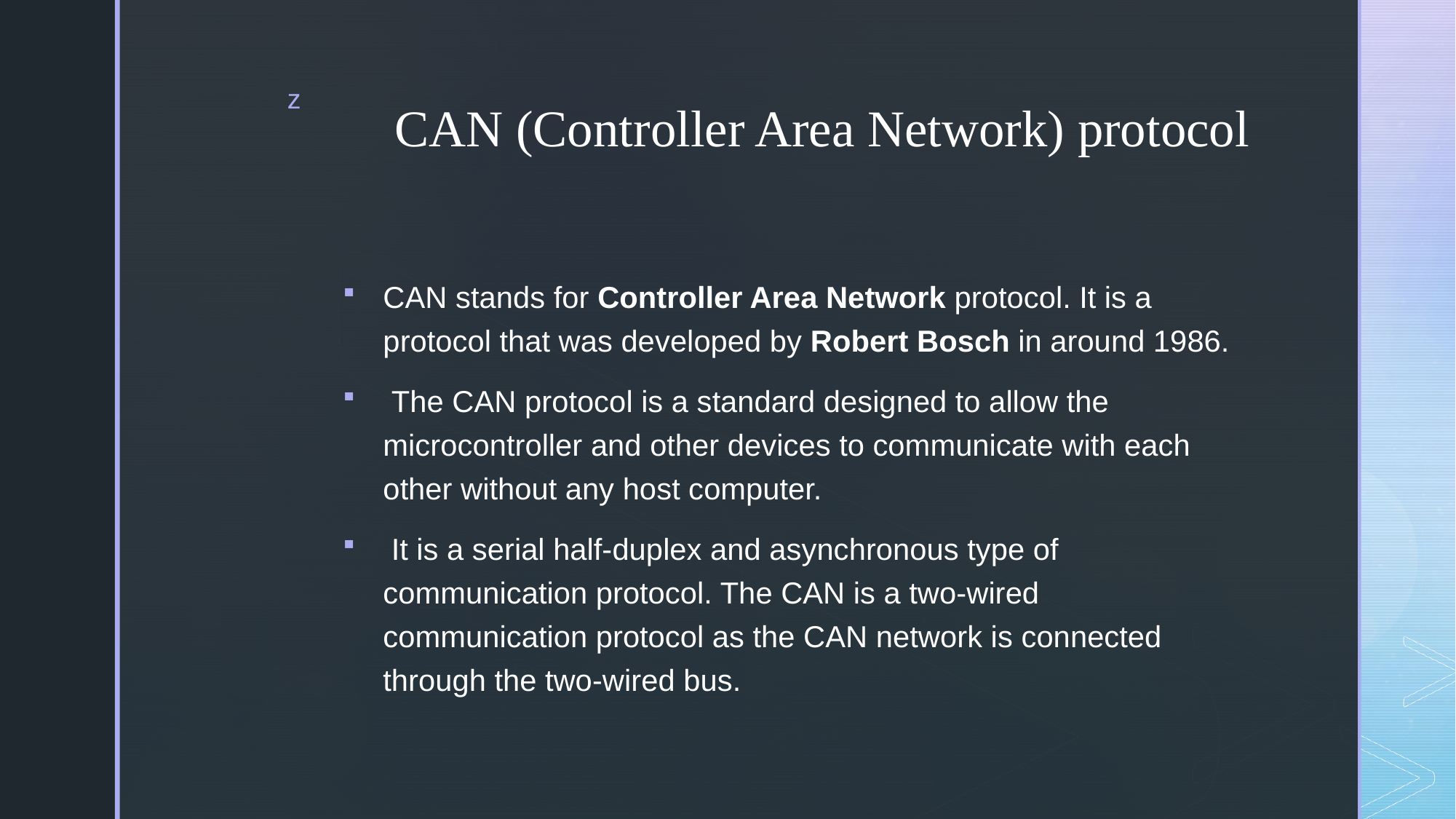

# CAN (Controller Area Network) protocol
CAN stands for Controller Area Network protocol. It is a protocol that was developed by Robert Bosch in around 1986.
 The CAN protocol is a standard designed to allow the microcontroller and other devices to communicate with each other without any host computer.
 It is a serial half-duplex and asynchronous type of communication protocol. The CAN is a two-wired communication protocol as the CAN network is connected through the two-wired bus.